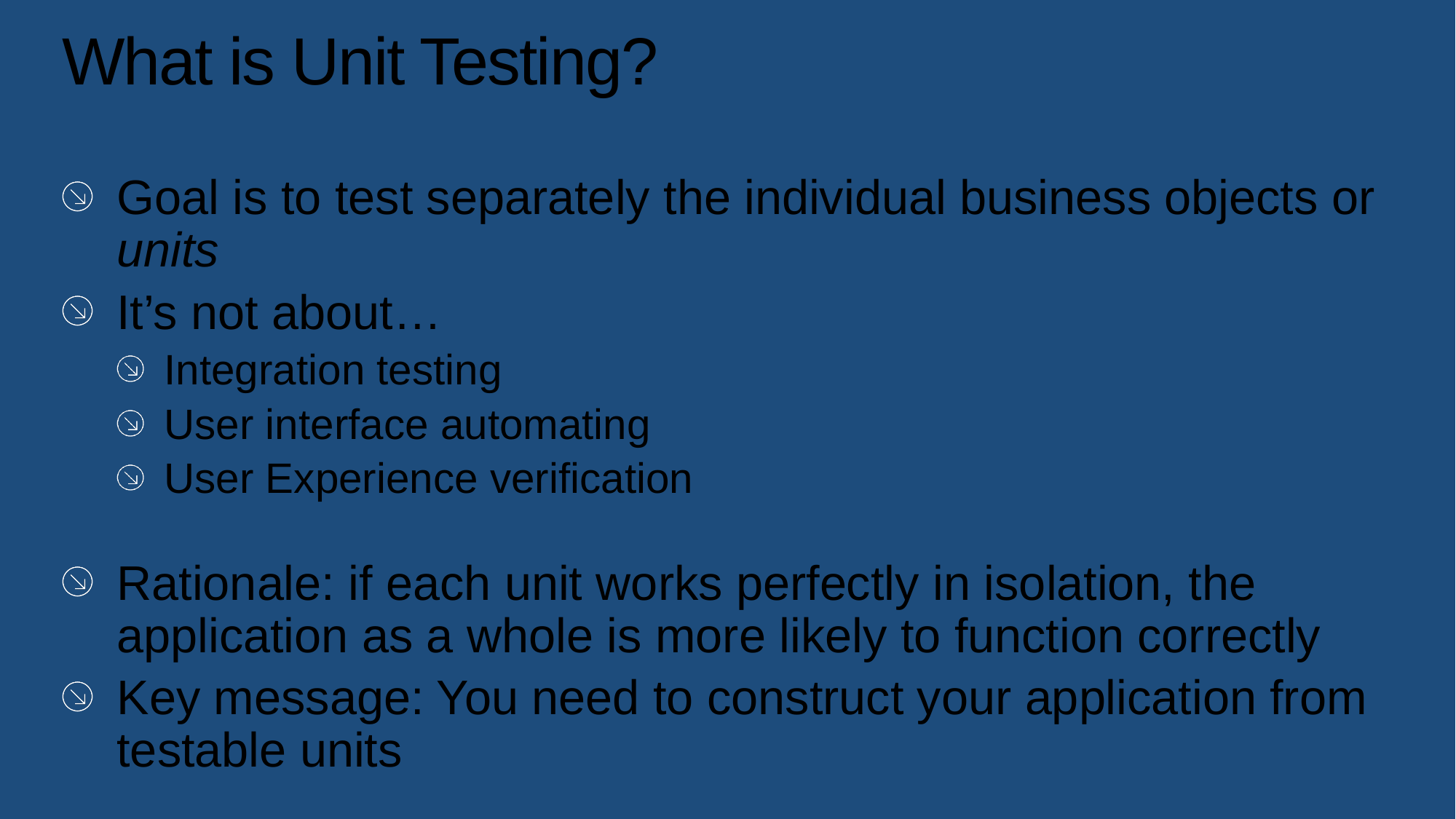

# What is Unit Testing?
Goal is to test separately the individual business objects or units
It’s not about…
Integration testing
User interface automating
User Experience verification
Rationale: if each unit works perfectly in isolation, the application as a whole is more likely to function correctly
Key message: You need to construct your application from testable units